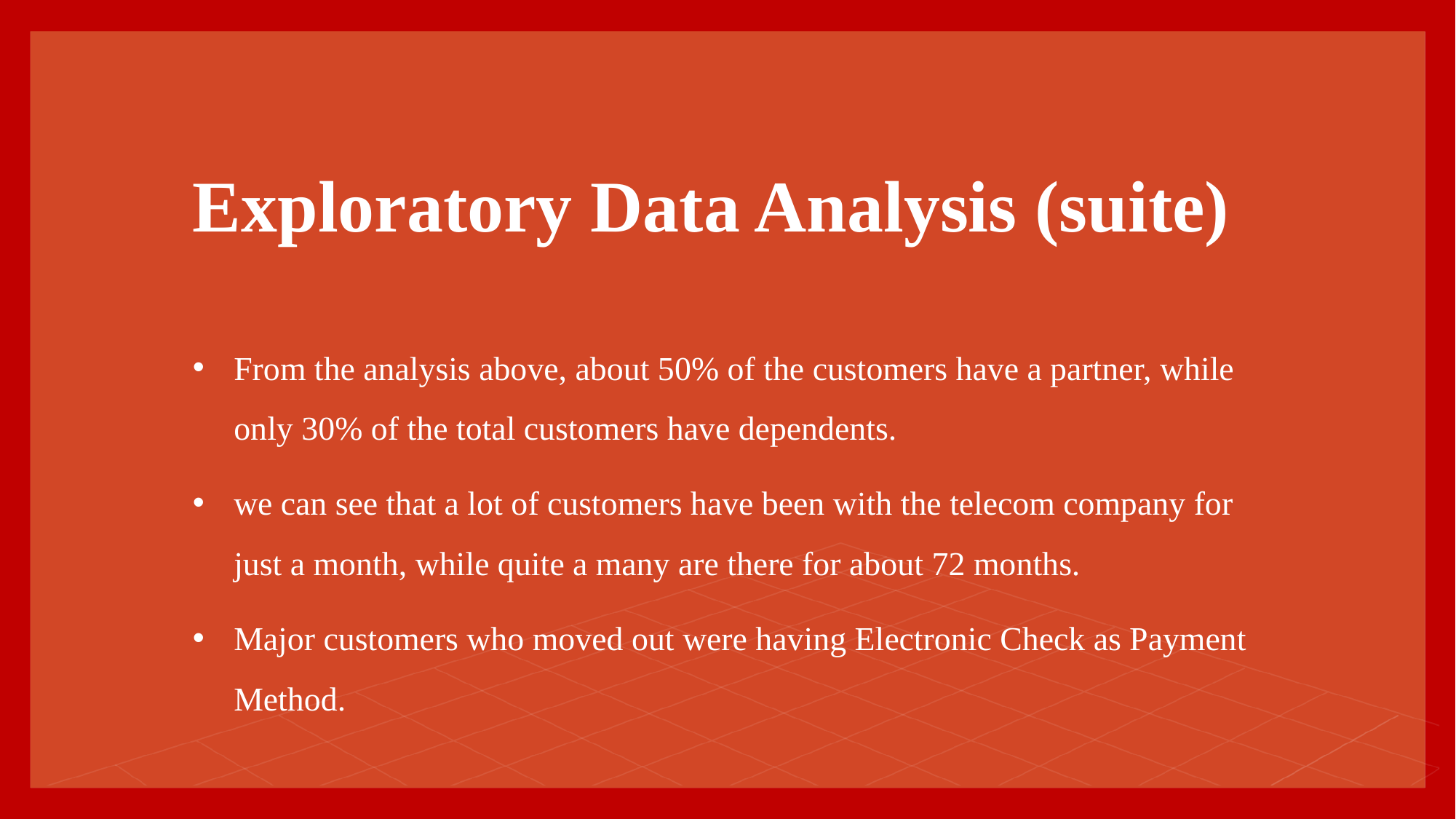

# Exploratory Data Analysis (suite)
From the analysis above, about 50% of the customers have a partner, while only 30% of the total customers have dependents.
we can see that a lot of customers have been with the telecom company for just a month, while quite a many are there for about 72 months.
Major customers who moved out were having Electronic Check as Payment Method.